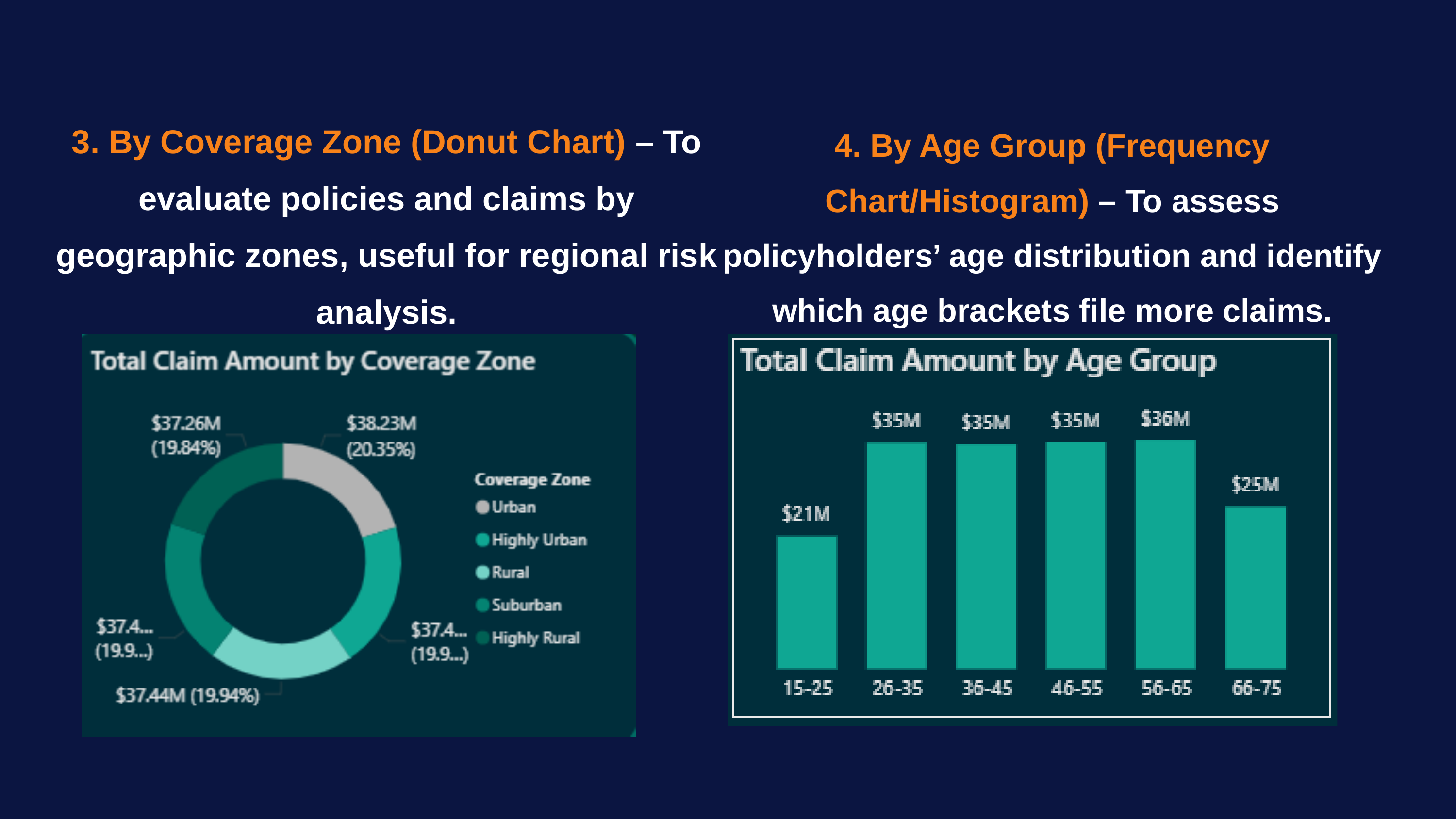

3. By Coverage Zone (Donut Chart) – To evaluate policies and claims by geographic zones, useful for regional risk analysis.
4. By Age Group (Frequency Chart/Histogram) – To assess policyholders’ age distribution and identify which age brackets file more claims.